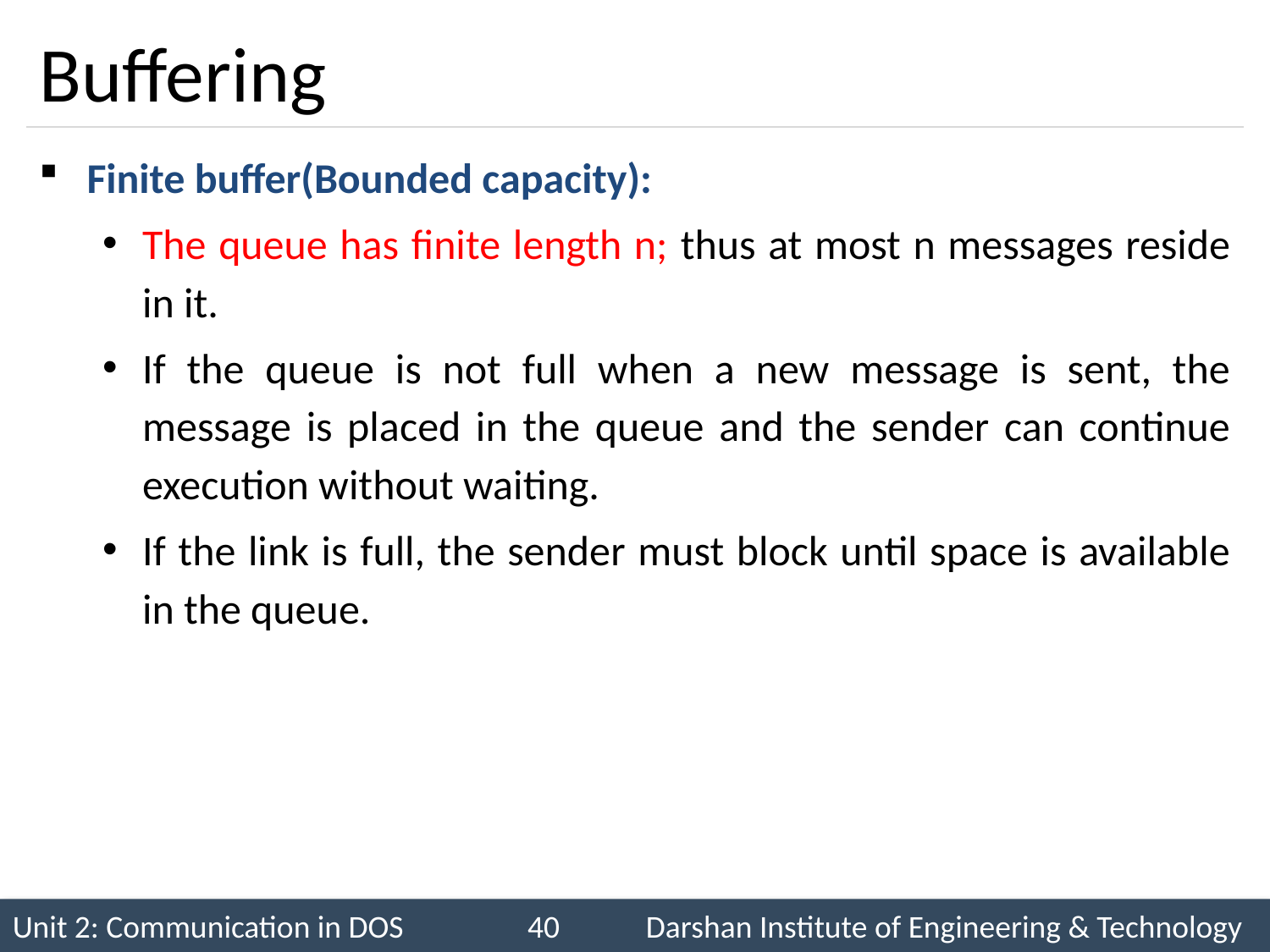

# Buffering
Finite buffer(Bounded capacity):
The queue has finite length n; thus at most n messages reside in it.
If the queue is not full when a new message is sent, the message is placed in the queue and the sender can continue execution without waiting.
If the link is full, the sender must block until space is available in the queue.